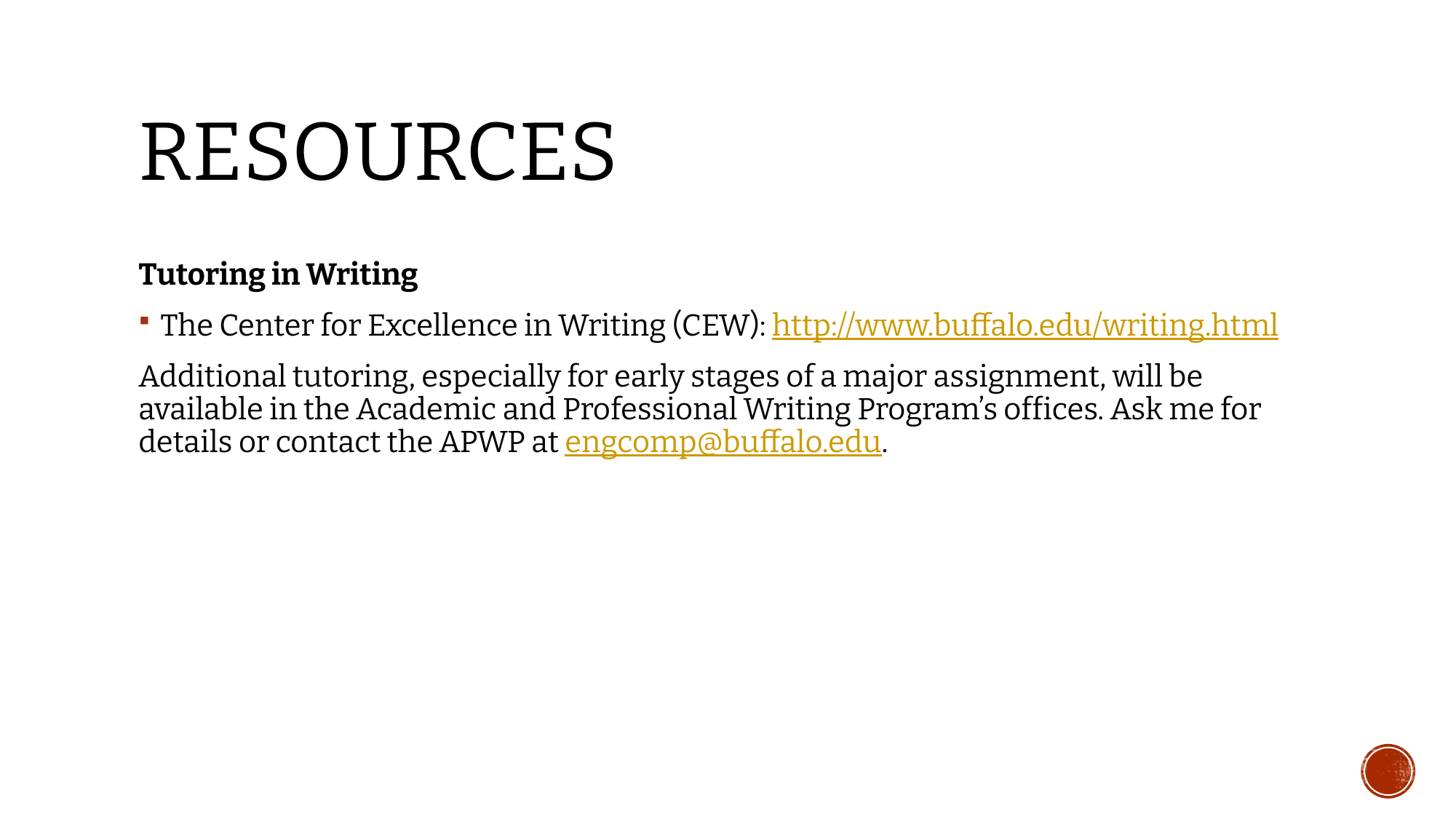

# Resources
Tutoring in Writing
The Center for Excellence in Writing (CEW): http://www.buffalo.edu/writing.html
Additional tutoring, especially for early stages of a major assignment, will be available in the Academic and Professional Writing Program’s offices. Ask me for details or contact the APWP at engcomp@buffalo.edu.